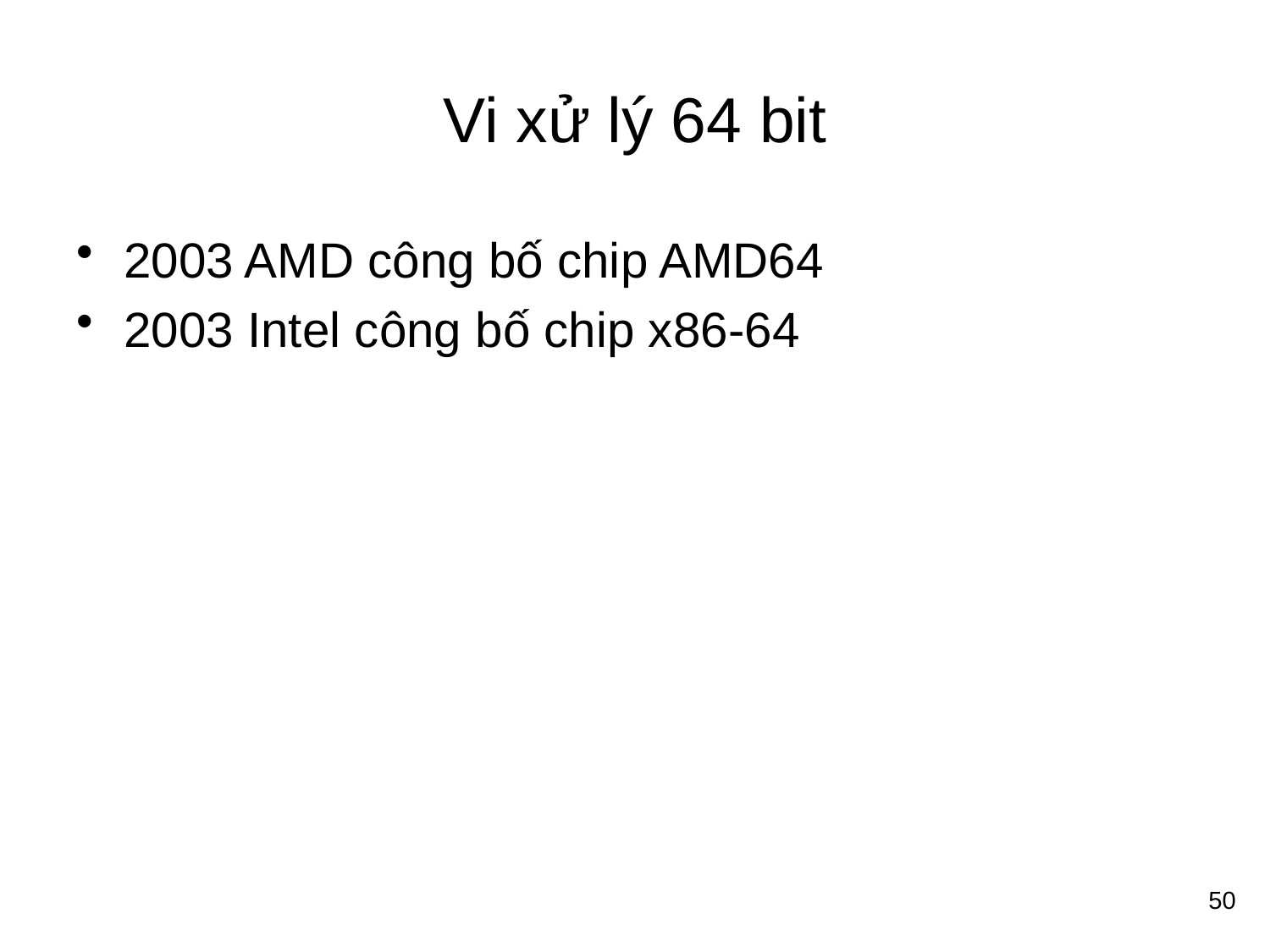

# Vi xử lý 64 bit
2003 AMD công bố chip AMD64
2003 Intel công bố chip x86-64

50